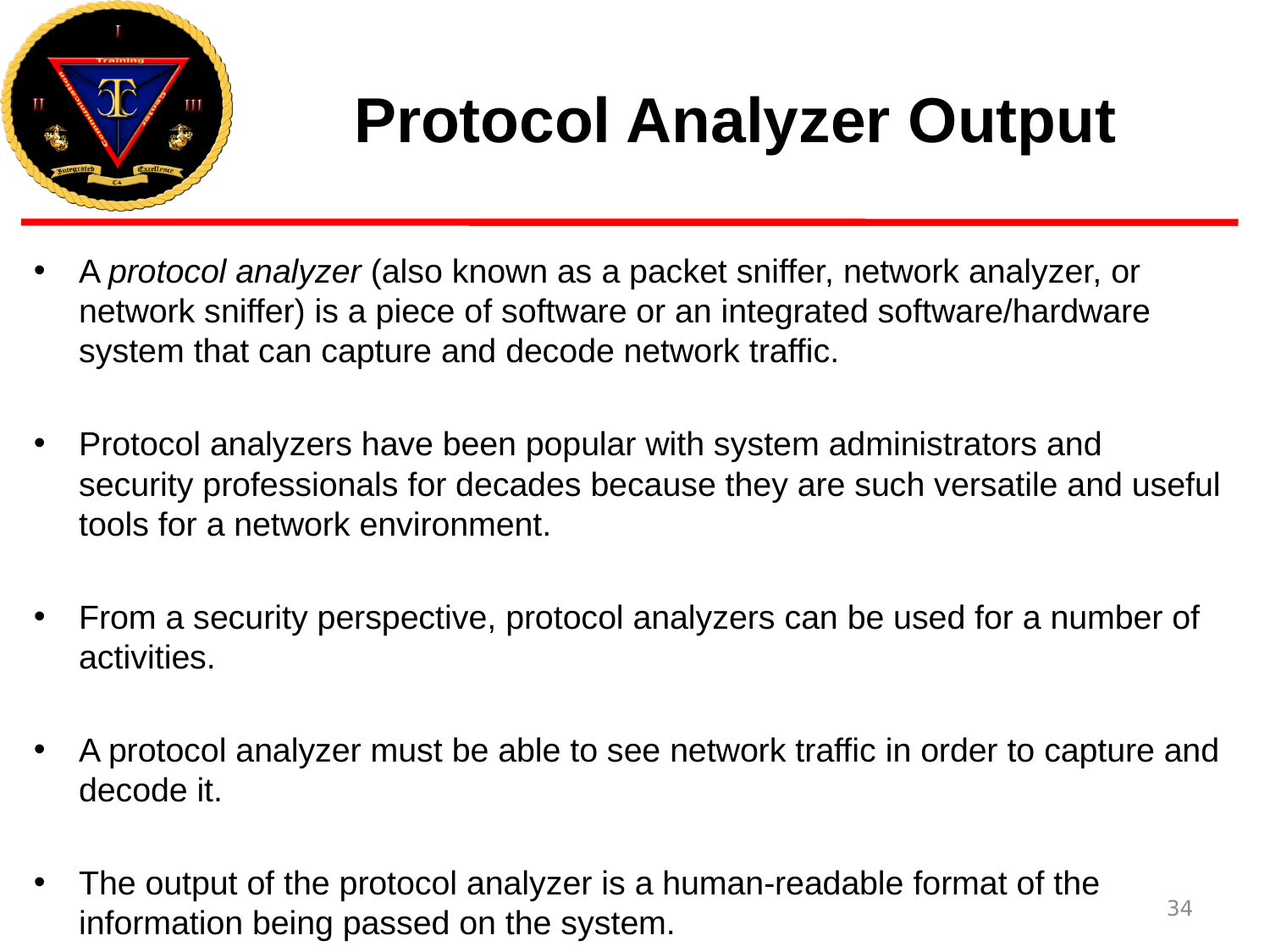

# Protocol Analyzer Output
A protocol analyzer (also known as a packet sniffer, network analyzer, or network sniffer) is a piece of software or an integrated software/hardware system that can capture and decode network traffic.

Protocol analyzers have been popular with system administrators and security professionals for decades because they are such versatile and useful tools for a network environment.

From a security perspective, protocol analyzers can be used for a number of activities.

A protocol analyzer must be able to see network traffic in order to capture and decode it.

The output of the protocol analyzer is a human-readable format of the information being passed on the system.
34